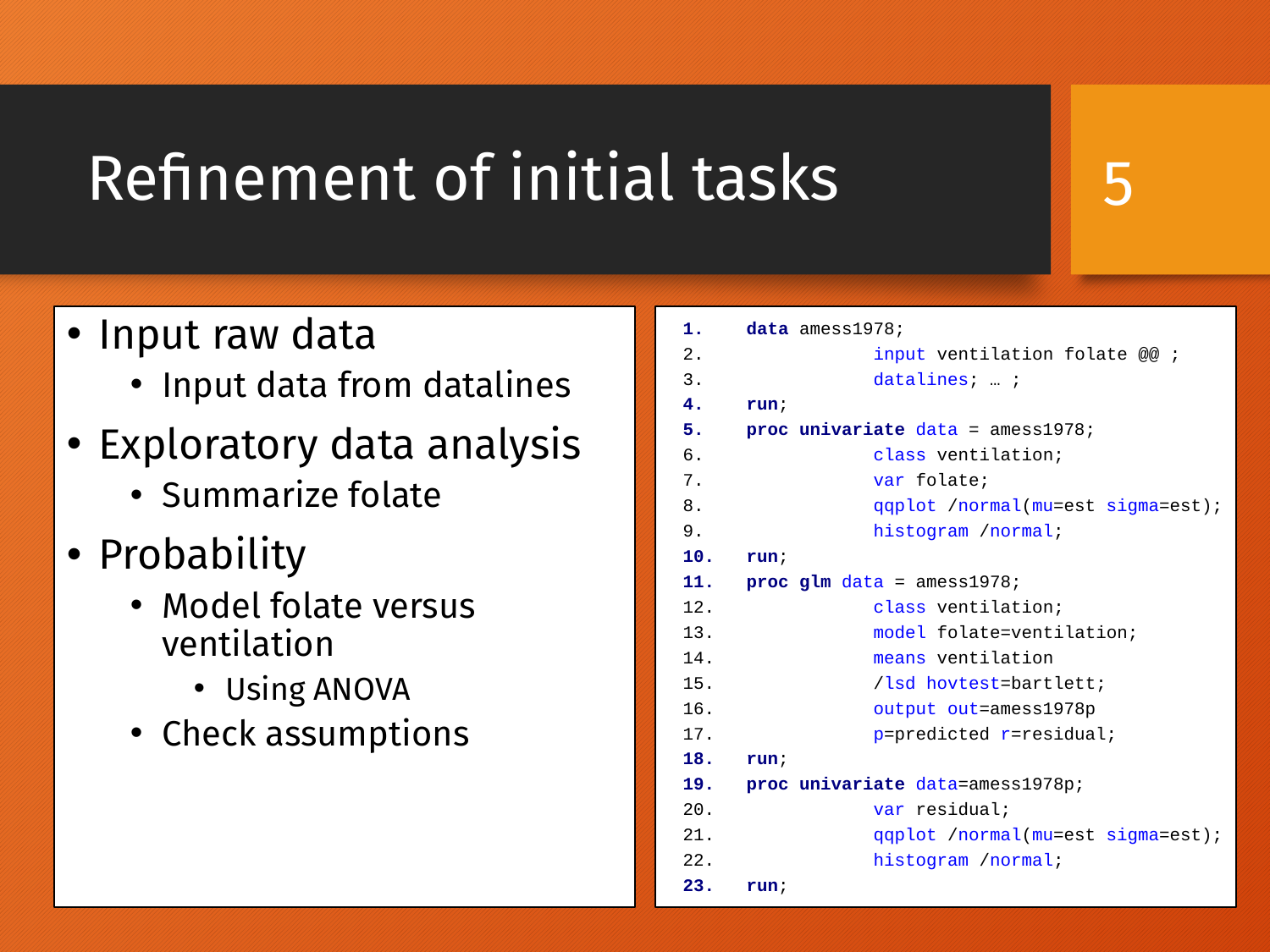

# Refinement of initial tasks
5
Input raw data
Input data from datalines
Exploratory data analysis
Summarize folate
Probability
Model folate versus ventilation
Using ANOVA
Check assumptions
data amess1978;
	input ventilation folate @@ ;
	datalines; … ;
run;
proc univariate data = amess1978;
	class ventilation;
	var folate;
	qqplot /normal(mu=est sigma=est);
	histogram /normal;
run;
proc glm data = amess1978;
	class ventilation;
	model folate=ventilation;
	means ventilation
	/lsd hovtest=bartlett;
	output out=amess1978p
	p=predicted r=residual;
run;
proc univariate data=amess1978p;
	var residual;
	qqplot /normal(mu=est sigma=est);
 	histogram /normal;
run;
© De Montfort University, 2019